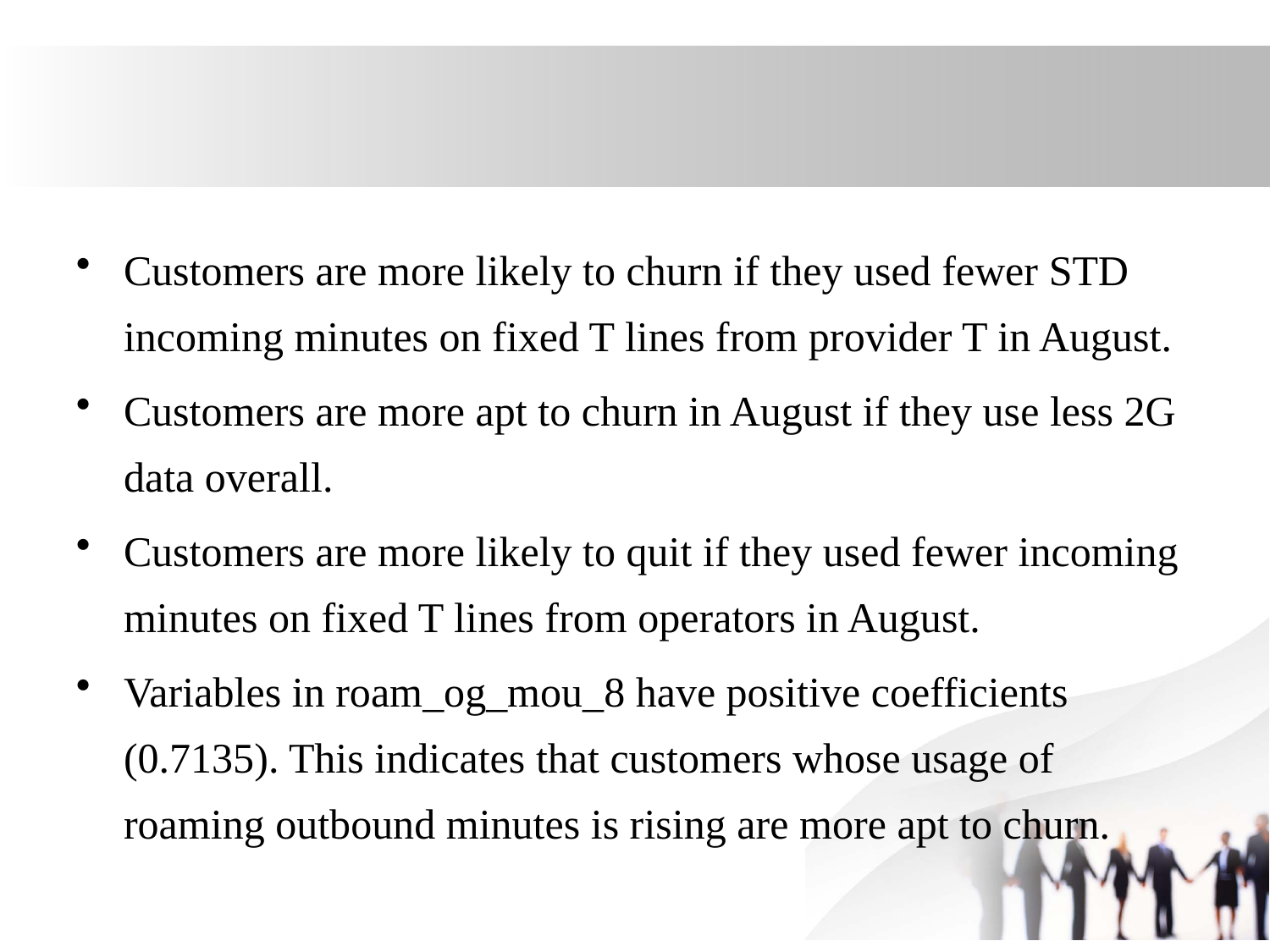

Customers are more likely to churn if they used fewer STD incoming minutes on fixed T lines from provider T in August.
Customers are more apt to churn in August if they use less 2G data overall.
Customers are more likely to quit if they used fewer incoming minutes on fixed T lines from operators in August.
Variables in roam_og_mou_8 have positive coefficients (0.7135). This indicates that customers whose usage of roaming outbound minutes is rising are more apt to churn.